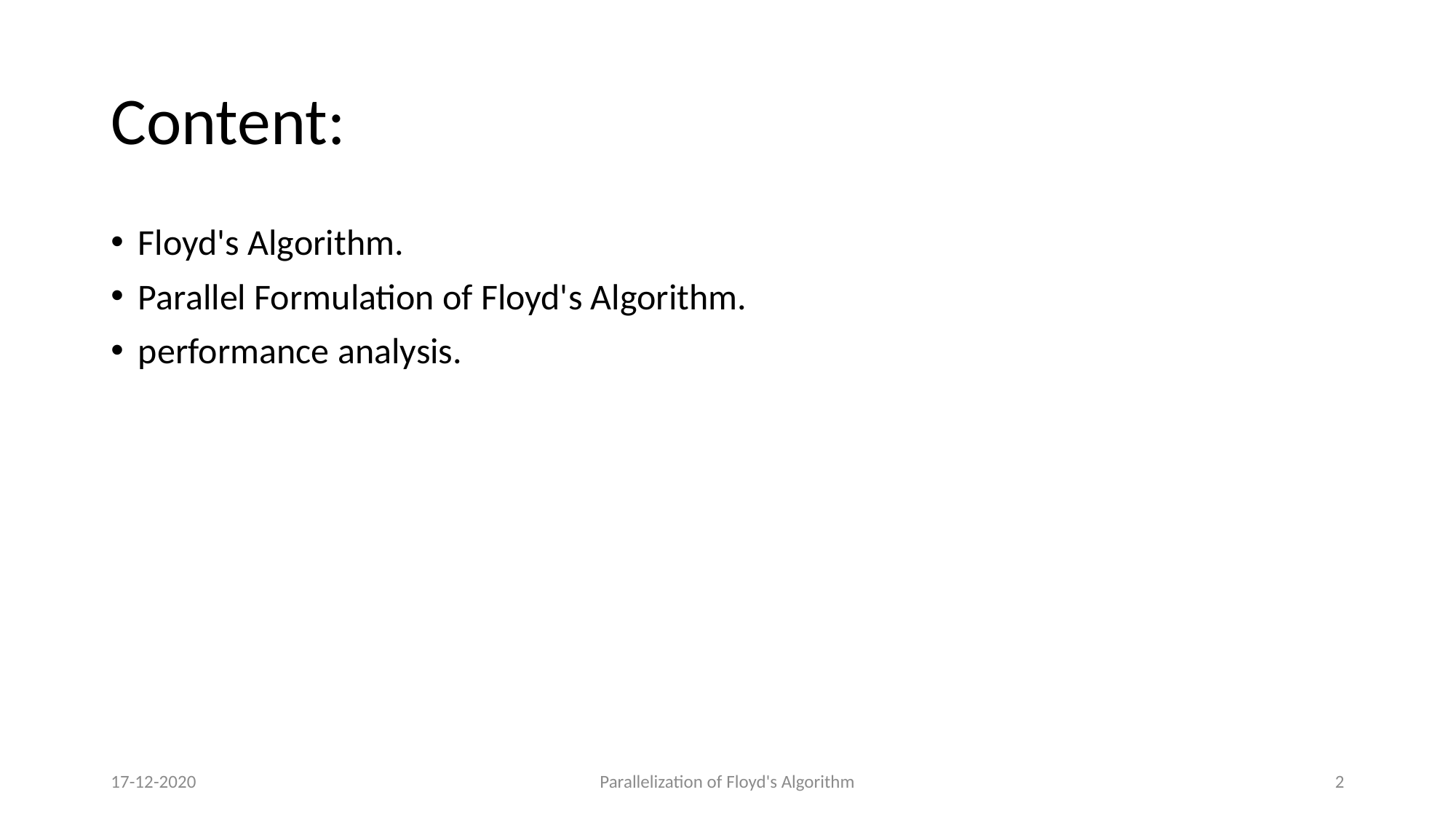

# Content:
Floyd's Algorithm.
Parallel Formulation of Floyd's Algorithm.
performance analysis.
17-12-2020
Parallelization of Floyd's Algorithm
2